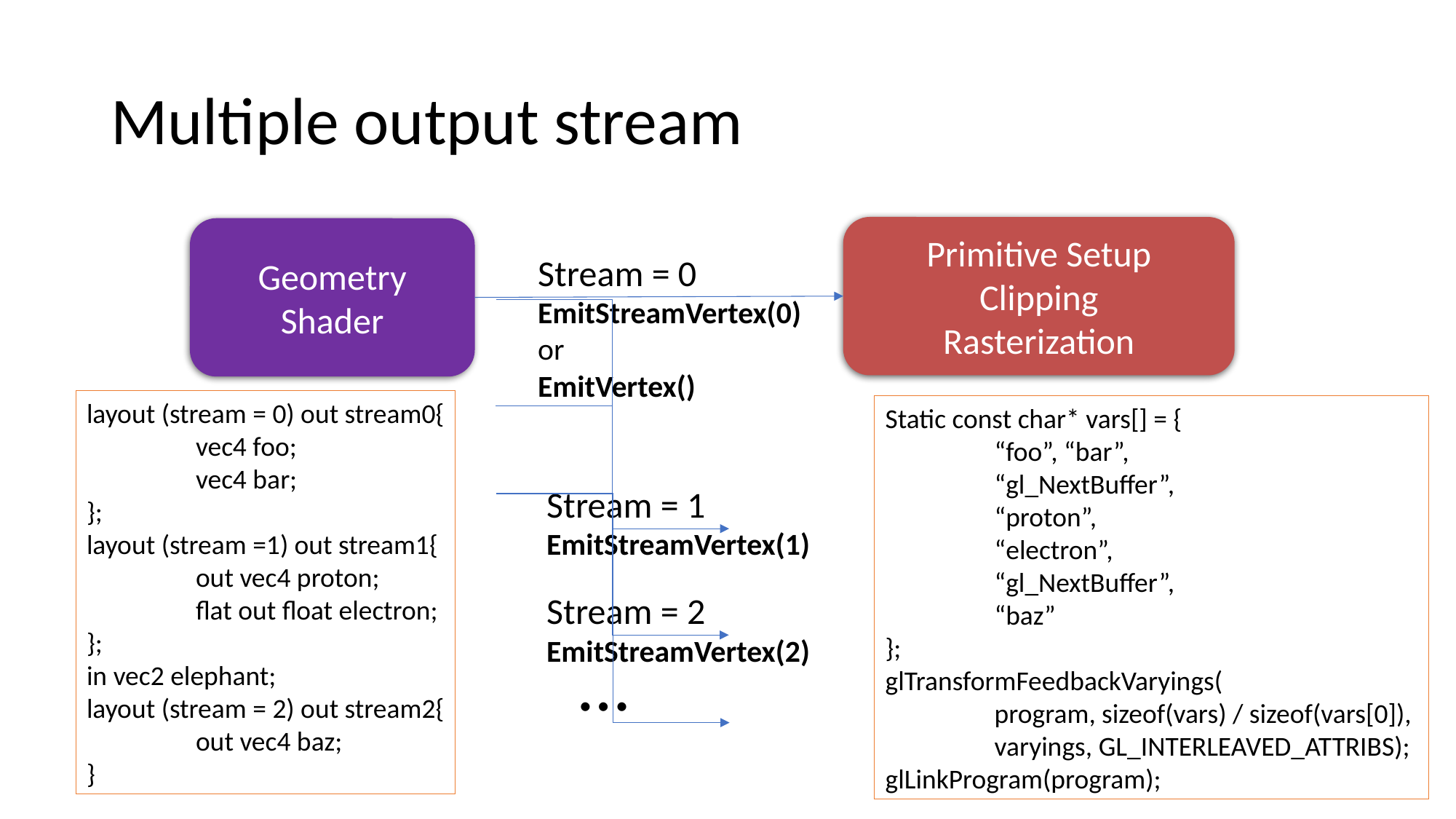

# Multiple output stream
Primitive Setup
Clipping
Rasterization
Geometry
Shader
Stream = 0
EmitStreamVertex(0)
or
EmitVertex()

Stream = 1
EmitStreamVertex(1)
Stream = 2
EmitStreamVertex(2)
…
layout (stream = 0) out stream0{
	vec4 foo;
	vec4 bar;
};
layout (stream =1) out stream1{
	out vec4 proton;
	flat out float electron;
};
in vec2 elephant;
layout (stream = 2) out stream2{
	out vec4 baz;
}
Static const char* vars[] = {
	“foo”, “bar”,
	“gl_NextBuffer”,
	“proton”,
	“electron”,
	“gl_NextBuffer”,
	“baz”
};
glTransformFeedbackVaryings(
	program, sizeof(vars) / sizeof(vars[0]),
	varyings, GL_INTERLEAVED_ATTRIBS);
glLinkProgram(program);